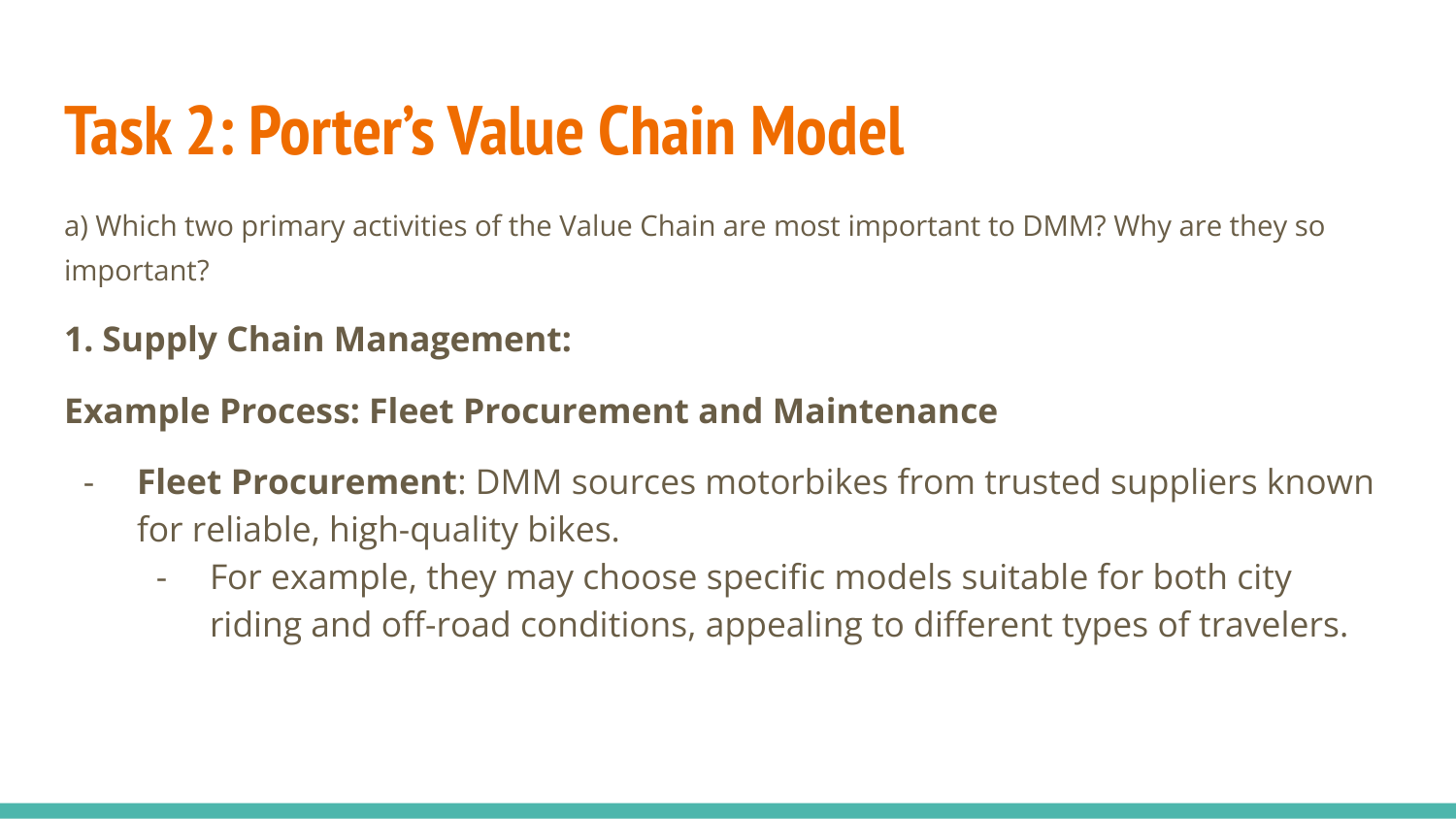

# Task 2: Porter’s Value Chain Model

a) Which two primary activities of the Value Chain are most important to DMM? Why are they so important?
1. Supply Chain Management:
Example Process: Fleet Procurement and Maintenance
Fleet Procurement: DMM sources motorbikes from trusted suppliers known for reliable, high-quality bikes.
For example, they may choose specific models suitable for both city riding and off-road conditions, appealing to different types of travelers.